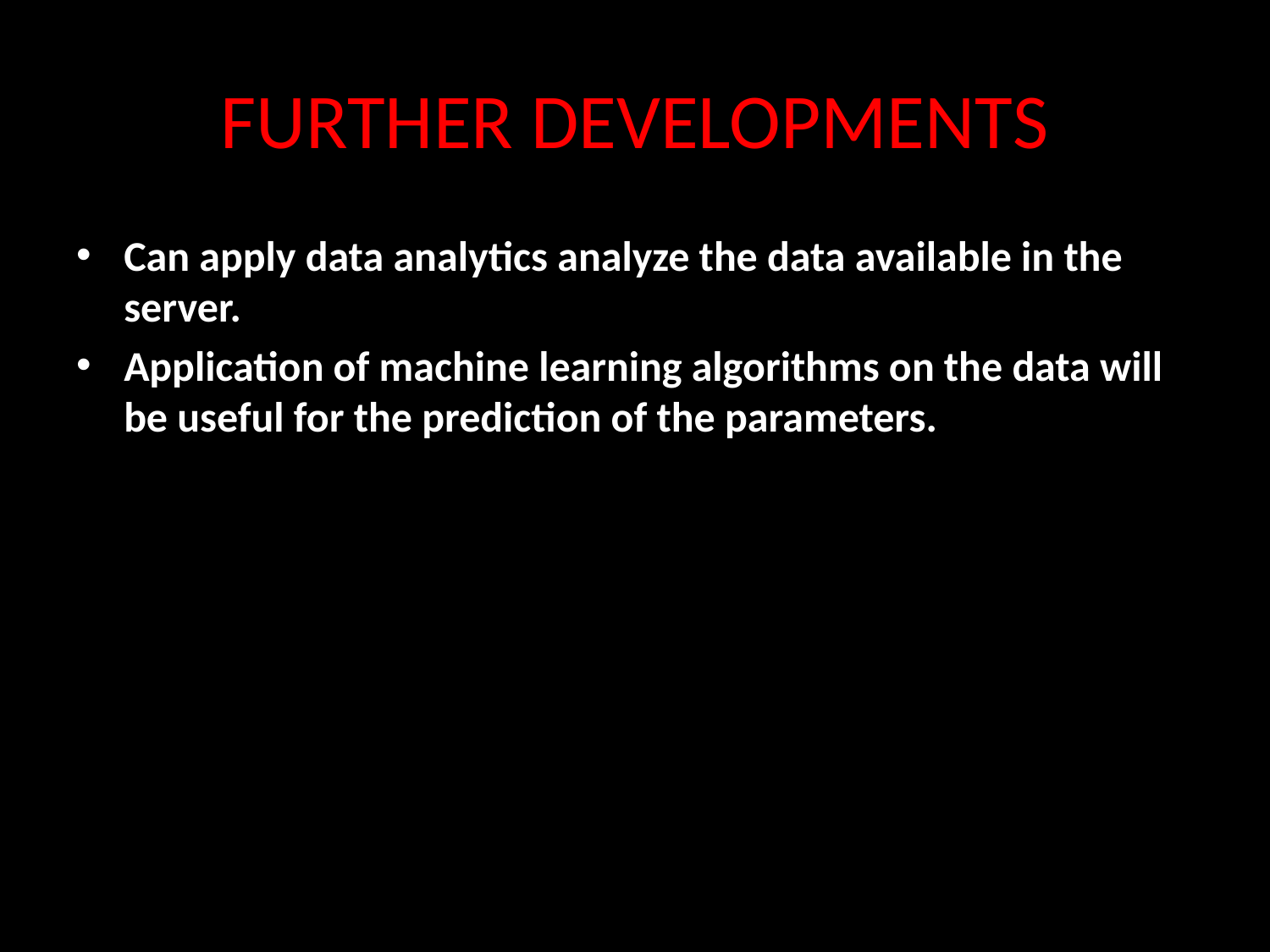

# FURTHER DEVELOPMENTS
Can apply data analytics analyze the data available in the server.
Application of machine learning algorithms on the data will be useful for the prediction of the parameters.